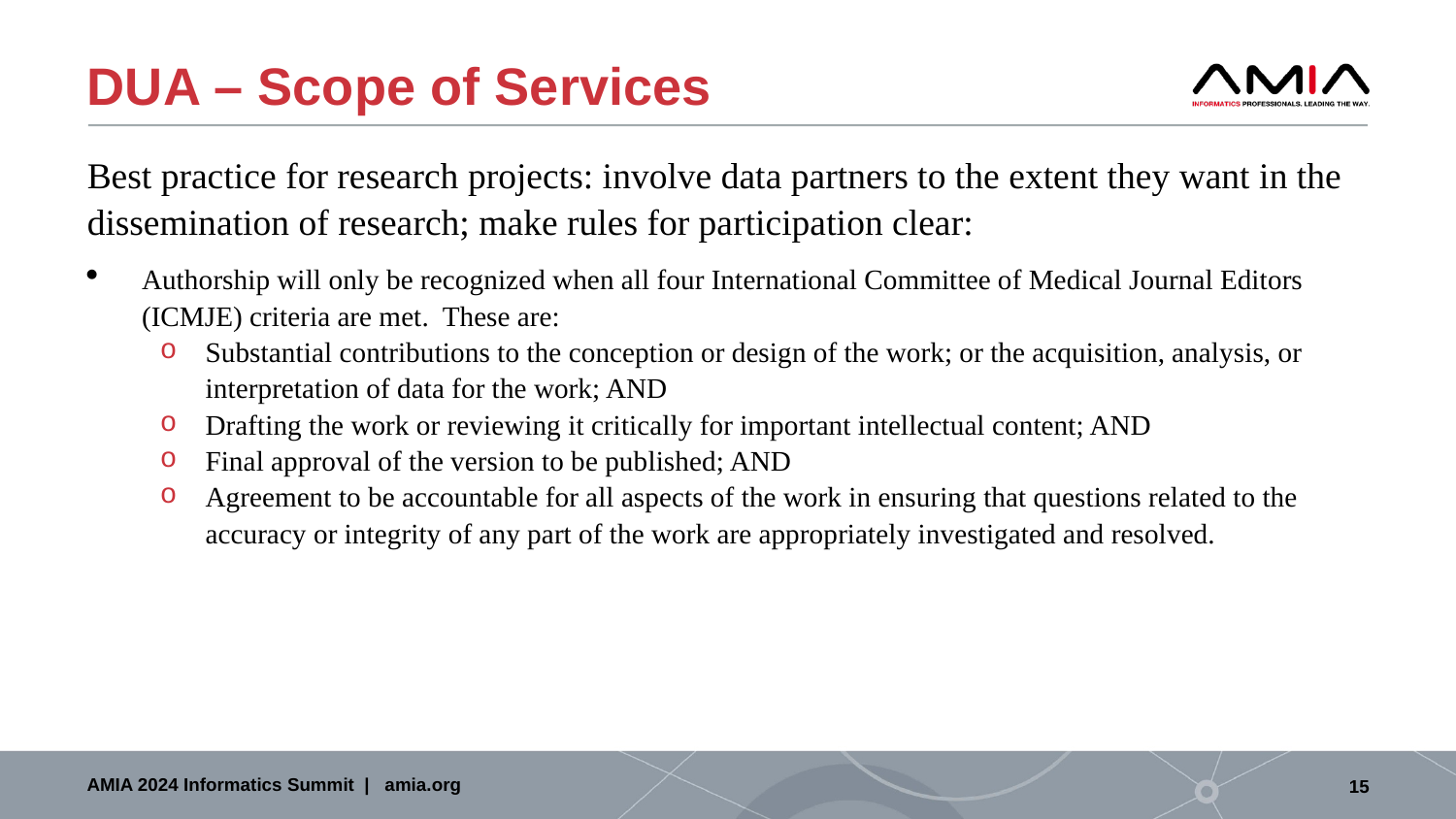

# DUA – Scope of Services
Best practice for research projects: involve data partners to the extent they want in the dissemination of research; make rules for participation clear:
Authorship will only be recognized when all four International Committee of Medical Journal Editors (ICMJE) criteria are met.  These are:
Substantial contributions to the conception or design of the work; or the acquisition, analysis, or interpretation of data for the work; AND
Drafting the work or reviewing it critically for important intellectual content; AND
Final approval of the version to be published; AND
Agreement to be accountable for all aspects of the work in ensuring that questions related to the accuracy or integrity of any part of the work are appropriately investigated and resolved.

AMIA 2024 Informatics Summit  |   amia.org
15